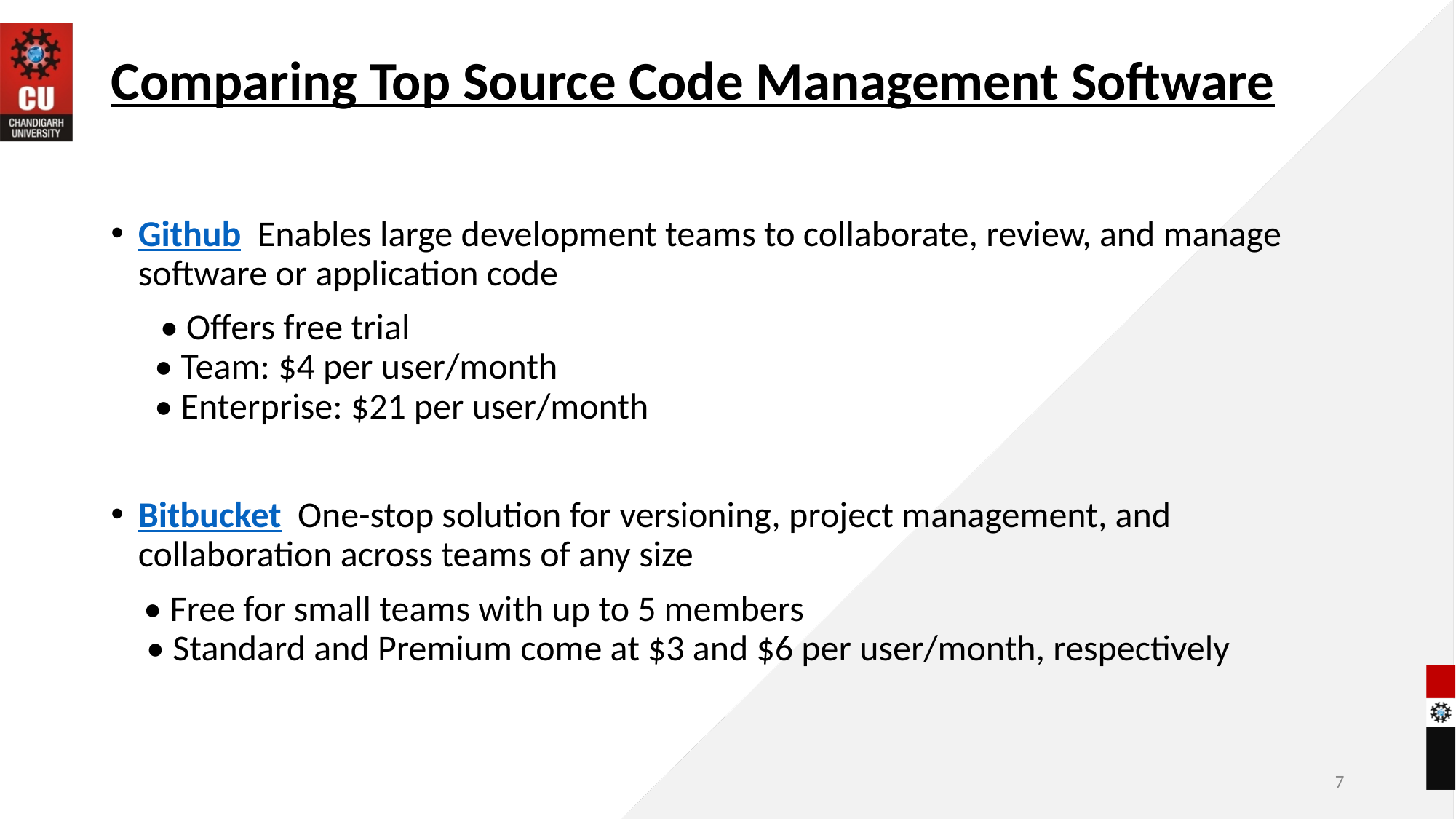

# Comparing Top Source Code Management Software
Github  Enables large development teams to collaborate, review, and manage software or application code
      • Offers free trial
  • Team: $4 per user/month
  • Enterprise: $21 per user/month

Bitbucket  One-stop solution for versioning, project management, and collaboration across teams of any size
    • Free for small teams with up to 5 members
 • Standard and Premium come at $3 and $6 per user/month, respectively
7